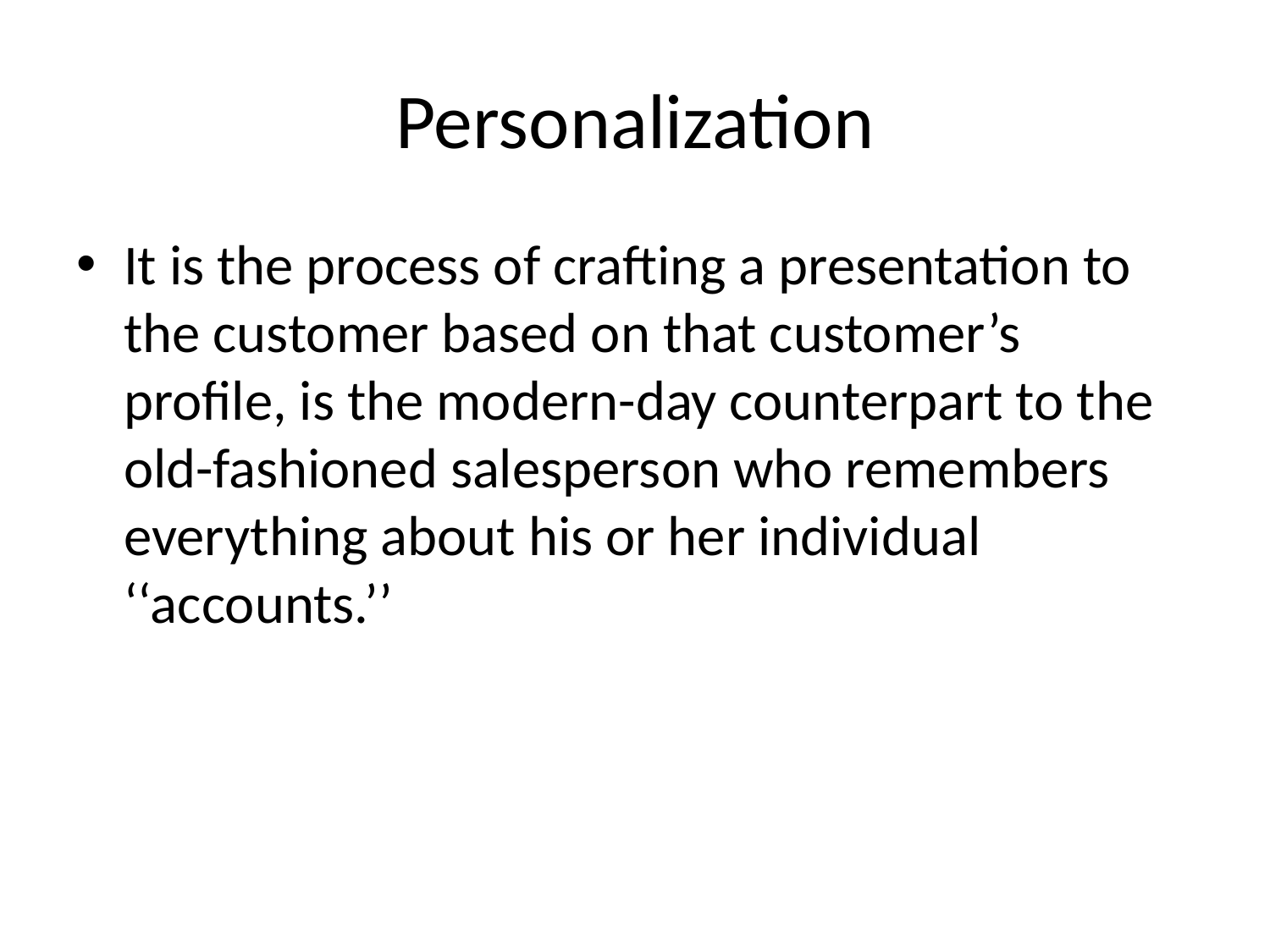

# Personalization
It is the process of crafting a presentation to the customer based on that customer’s profile, is the modern-day counterpart to the old-fashioned salesperson who remembers everything about his or her individual ‘‘accounts.’’